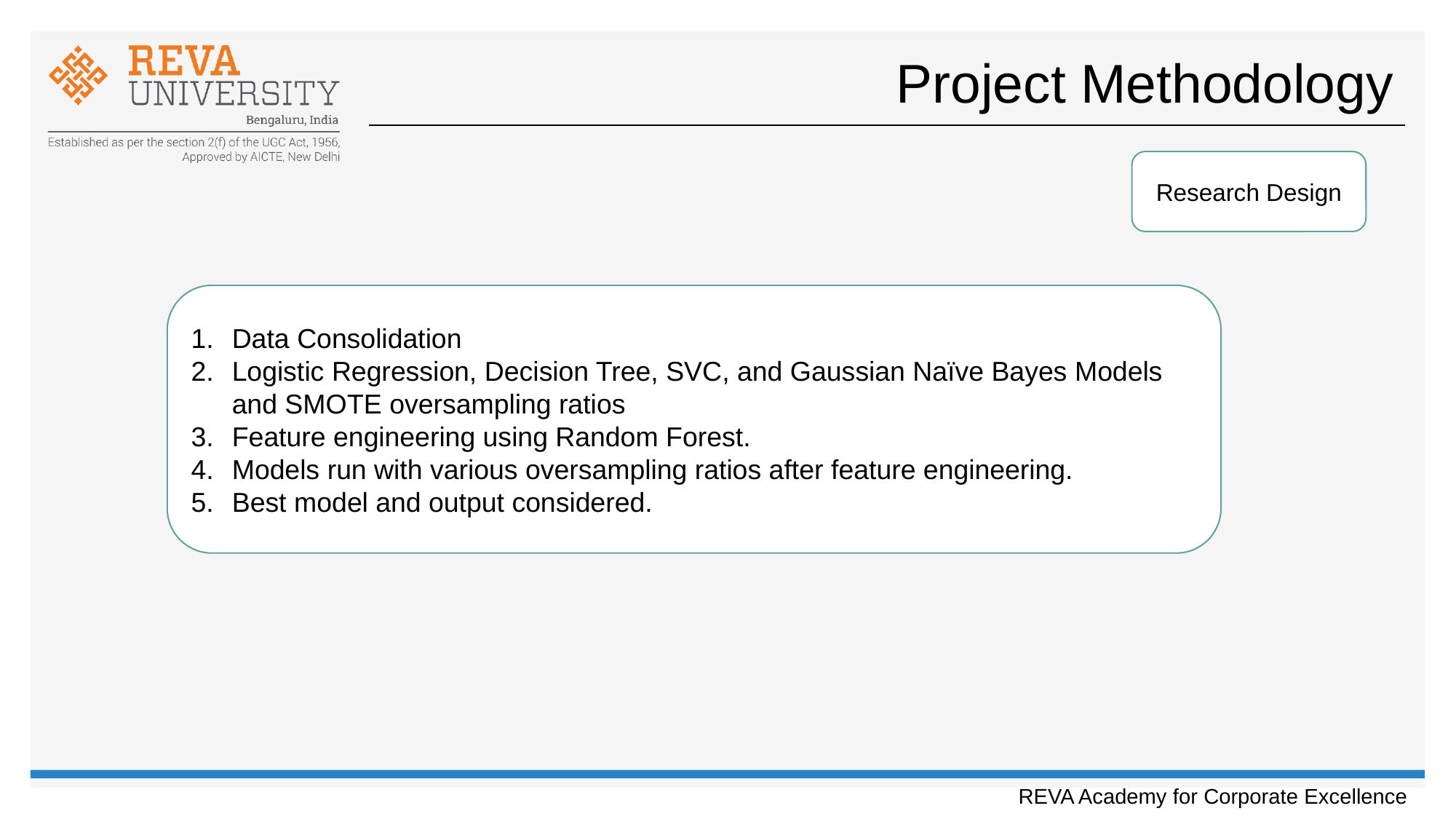

# Project Methodology
Research Design
Data Consolidation
Logistic Regression, Decision Tree, SVC, and Gaussian Naïve Bayes Models and SMOTE oversampling ratios
Feature engineering using Random Forest.
Models run with various oversampling ratios after feature engineering.
Best model and output considered.